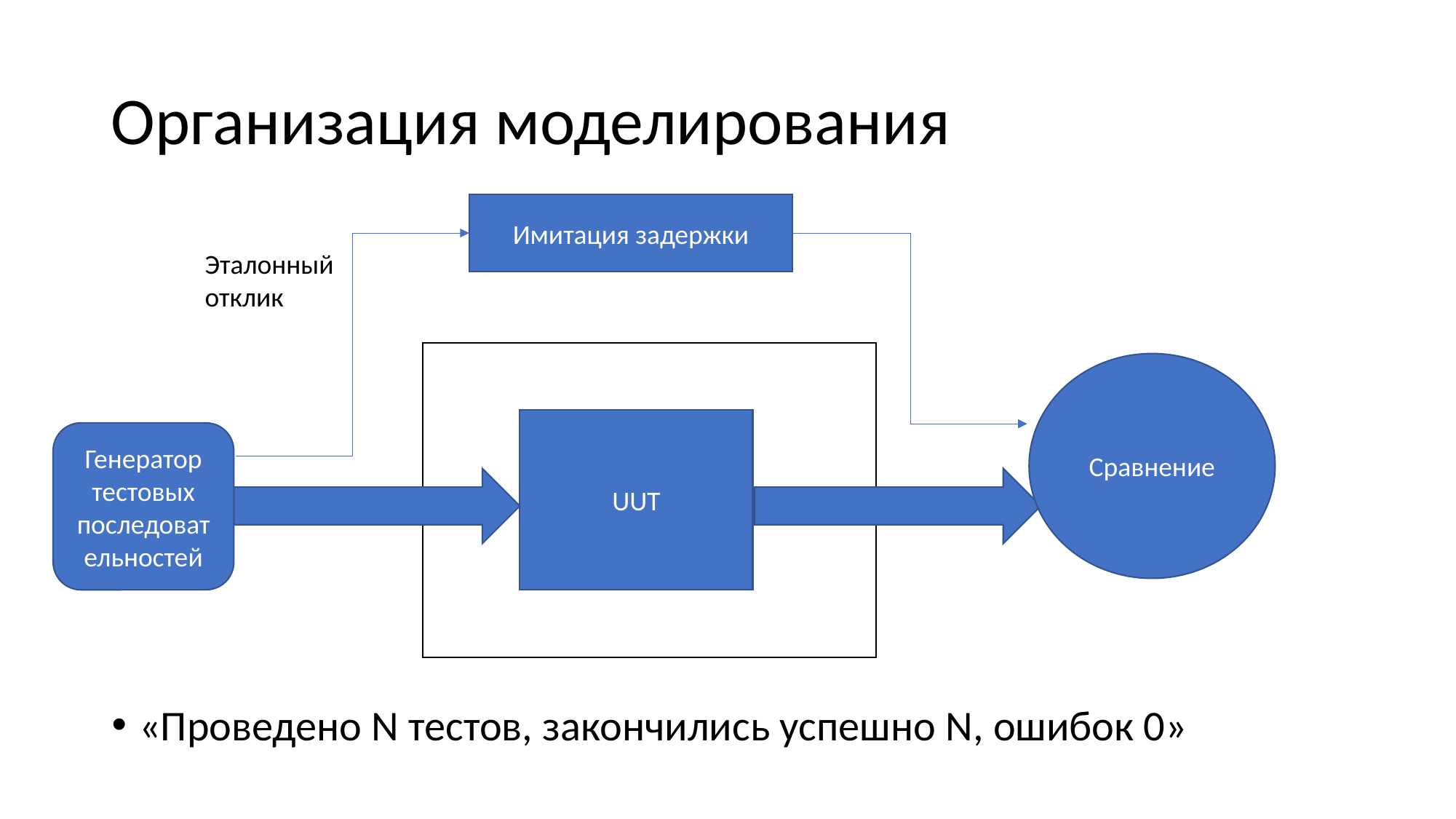

# Организация моделирования
Имитация задержки
Эталонный отклик

Сравнение
UUT
Генератор тестовых последовательностей

«Проведено N тестов, закончились успешно N, ошибок 0»